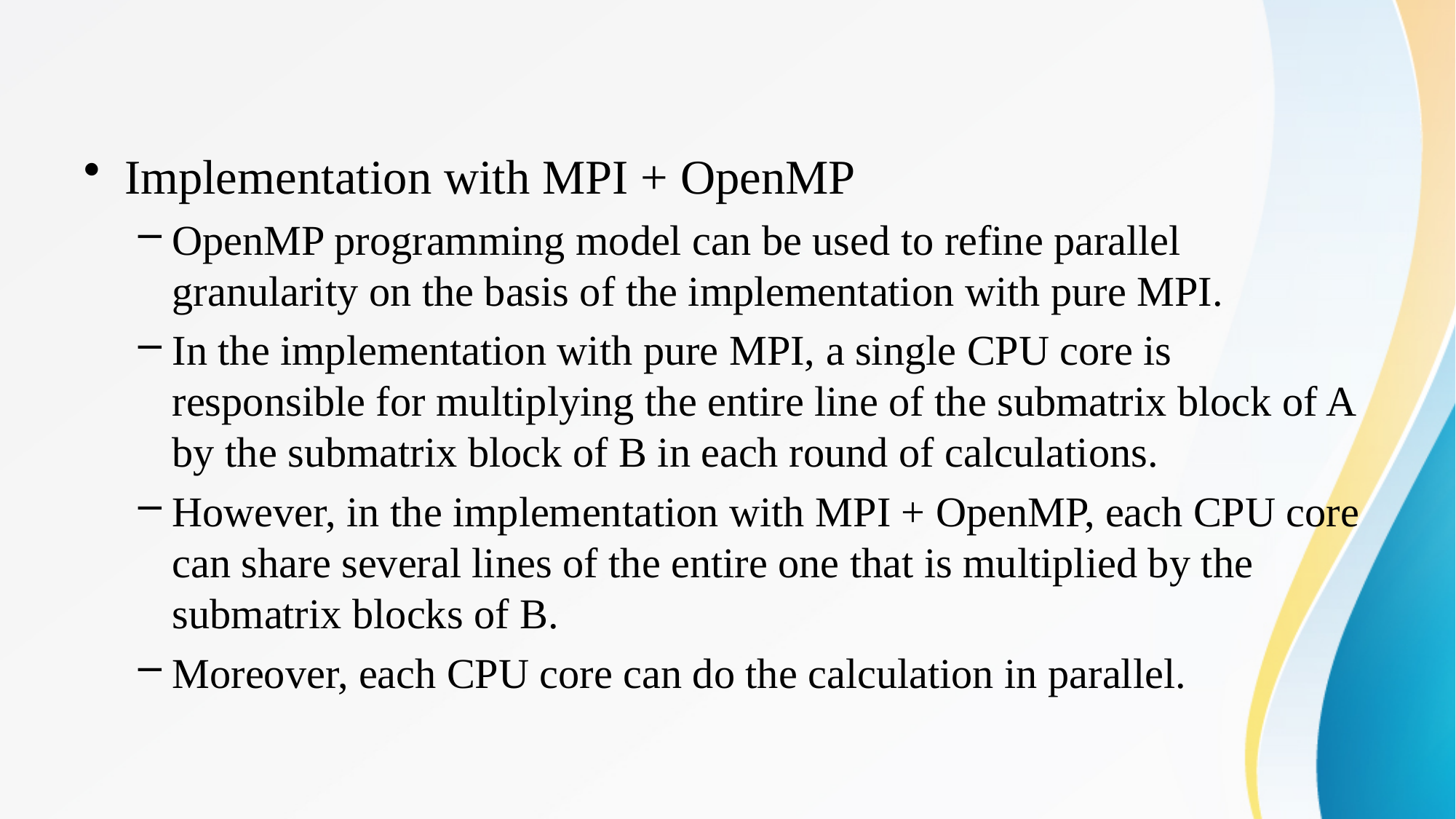

Implementation with MPI + OpenMP
OpenMP programming model can be used to refine parallel granularity on the basis of the implementation with pure MPI.
In the implementation with pure MPI, a single CPU core is responsible for multiplying the entire line of the submatrix block of A by the submatrix block of B in each round of calculations.
However, in the implementation with MPI + OpenMP, each CPU core can share several lines of the entire one that is multiplied by the submatrix blocks of B.
Moreover, each CPU core can do the calculation in parallel.